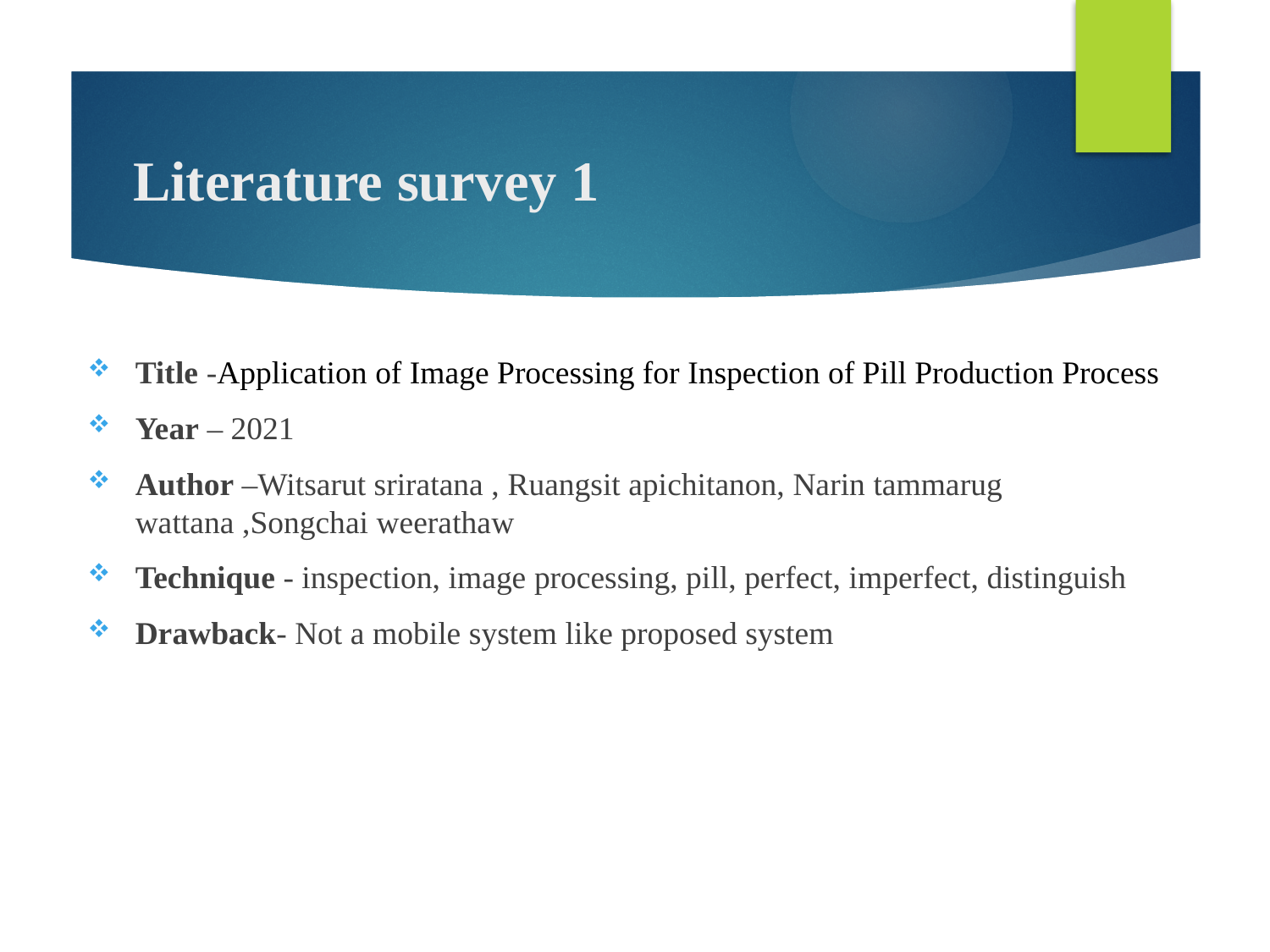

# Literature survey 1
Title -Application of Image Processing for Inspection of Pill Production Process
Year – 2021
Author –Witsarut sriratana , Ruangsit apichitanon, Narin tammarug wattana ,Songchai weerathaw
Technique - inspection, image processing, pill, perfect, imperfect, distinguish
Drawback- Not a mobile system like proposed system